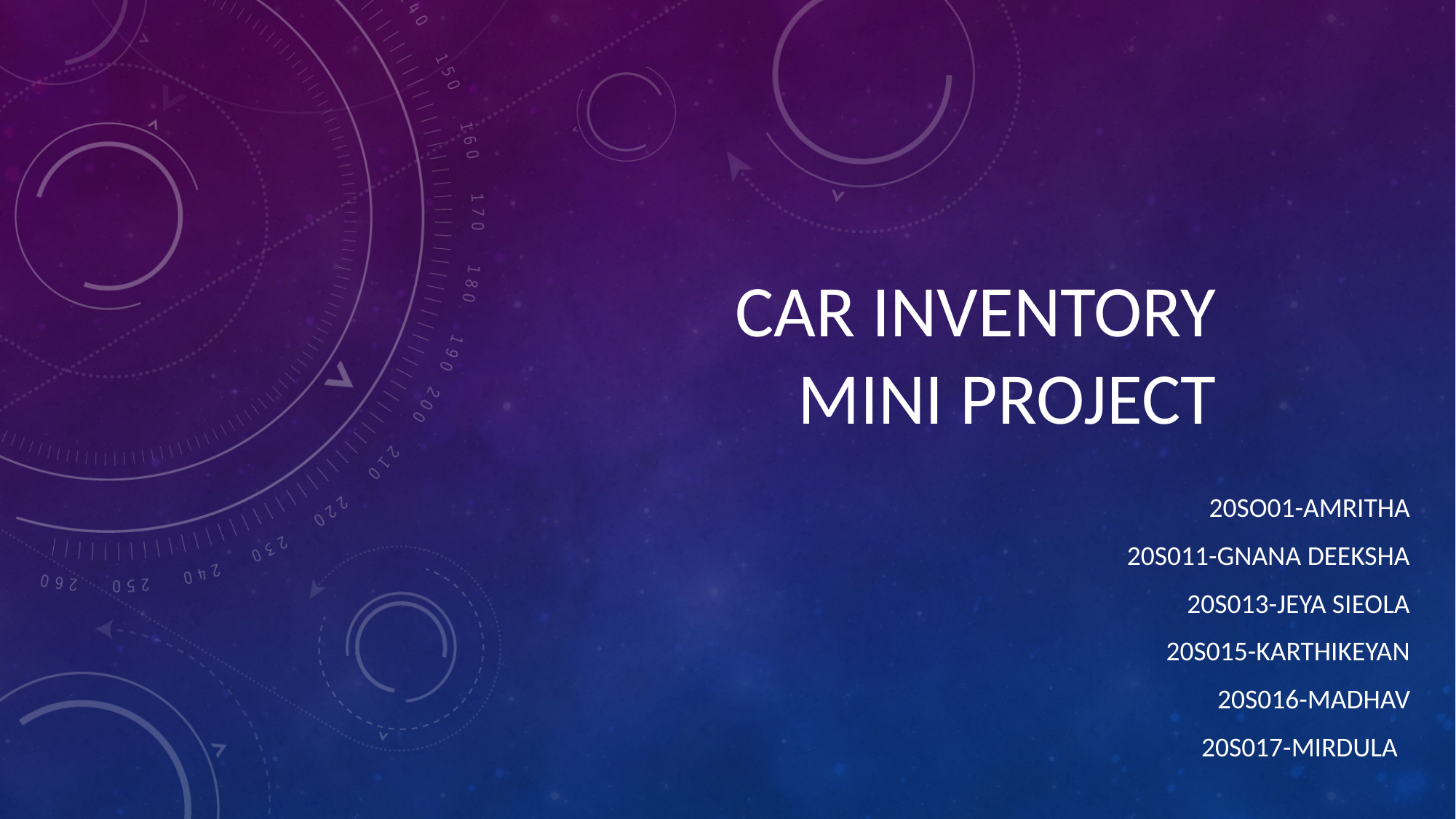

# CAR INVENTORY MINI PROJECT
 20SO01-AMRITHA
20S011-GNANA DEEKSHA
20S013-JEYA SIEOLA
20S015-KARTHIKEYAN
20S016-MADHAV
20S017-MIRDULA